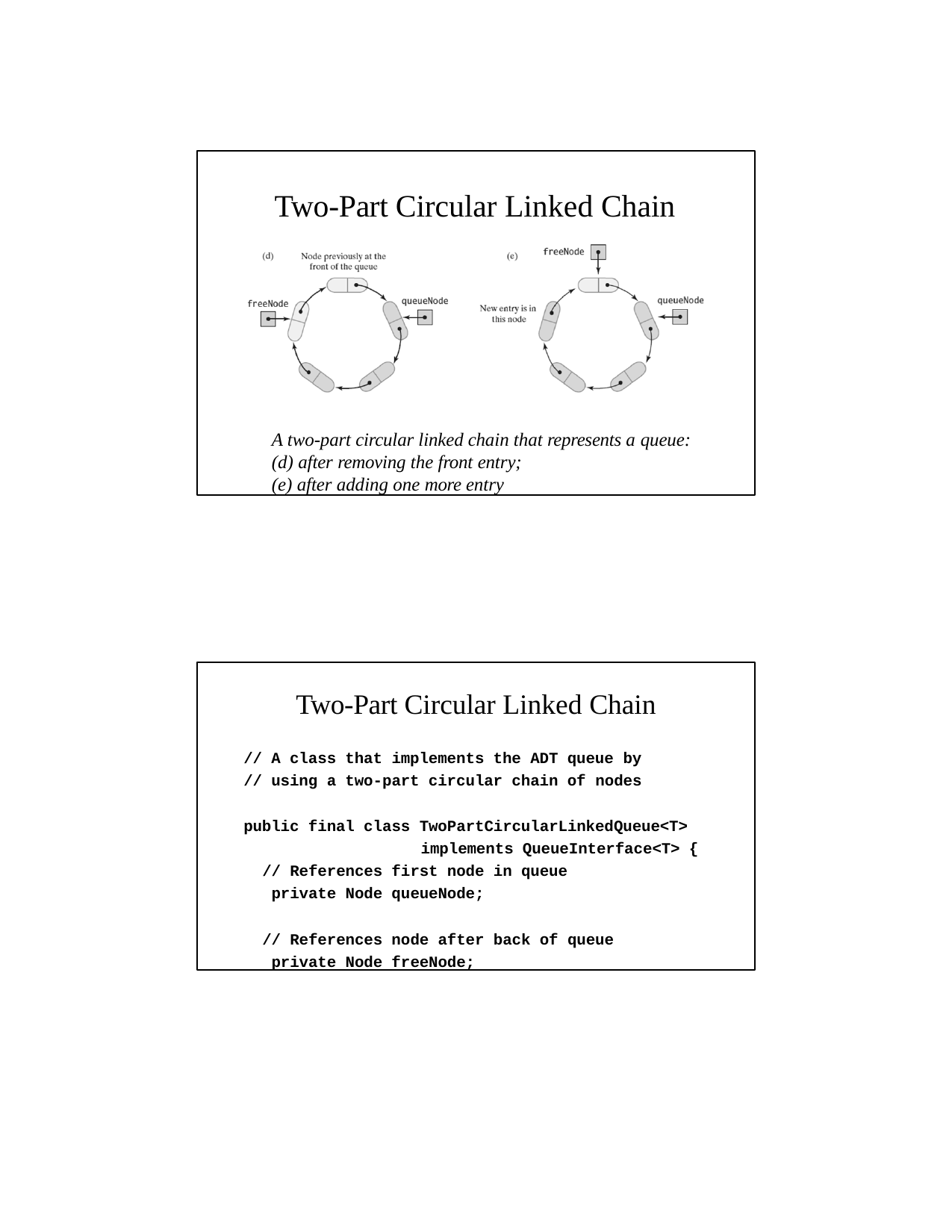

Two-Part Circular Linked Chain

A two-part circular linked chain that represents a queue:
after removing the front entry;
after adding one more entry

Two-Part Circular Linked Chain

// A class that implements the ADT queue by
// using a two-part circular chain of nodes

public final class TwoPartCircularLinkedQueue<T>
implements QueueInterface<T> {
// References first node in queue  private Node queueNode;

// References node after back of queue  private Node freeNode;